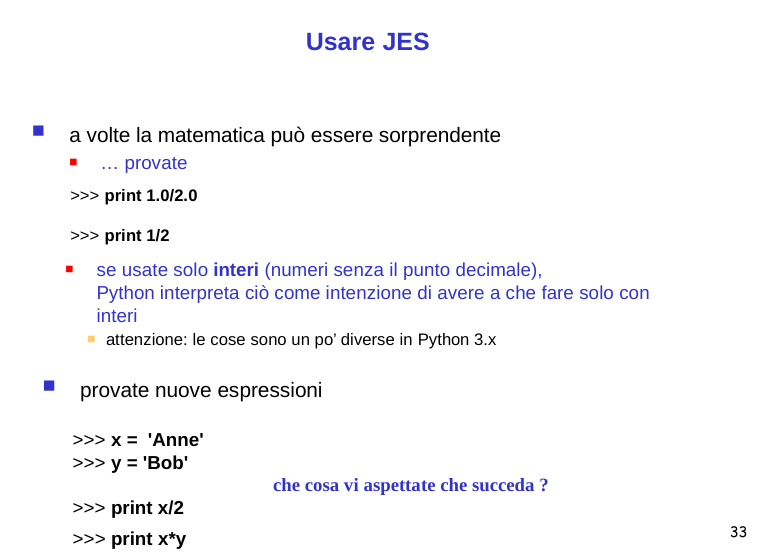

# Usare JES
a volte la matematica può essere sorprendente
… provate
>>> print 1.0/2.0

>>> print 1/2
se usate solo interi (numeri senza il punto decimale),
Python interpreta ciò come intenzione di avere a che fare solo con interi
attenzione: le cose sono un po’ diverse in Python 3.x

provate nuove espressioni

>>> x = 'Anne'
>>> y = 'Bob'
che cosa vi aspettate che succeda ?
>>> print x/2
33
>>> print x*y